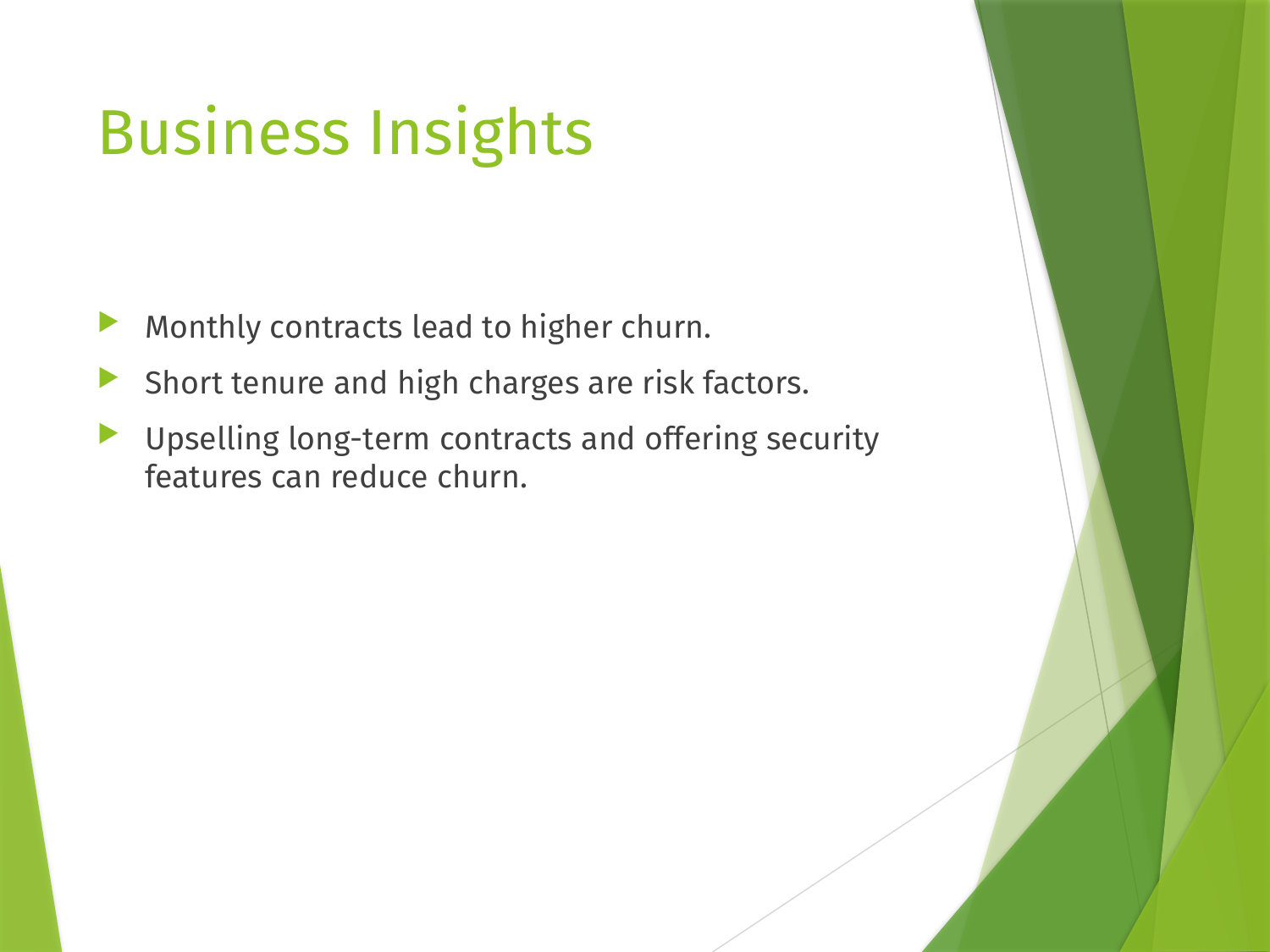

# Business Insights
Monthly contracts lead to higher churn.
Short tenure and high charges are risk factors.
Upselling long-term contracts and offering security features can reduce churn.